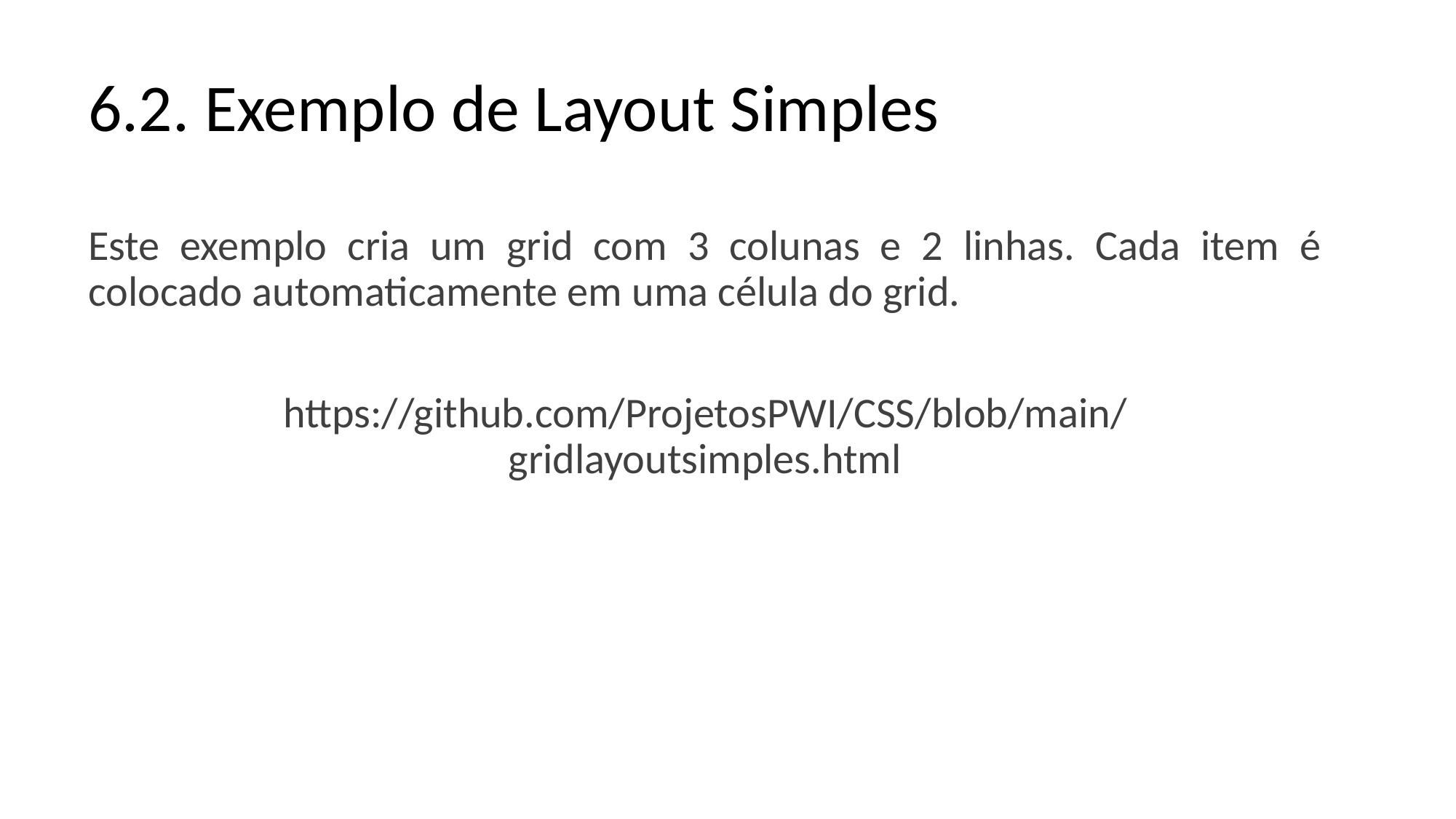

# 6.2. Exemplo de Layout Simples
Este exemplo cria um grid com 3 colunas e 2 linhas. Cada item é colocado automaticamente em uma célula do grid.

https://github.com/ProjetosPWI/CSS/blob/main/gridlayoutsimples.html